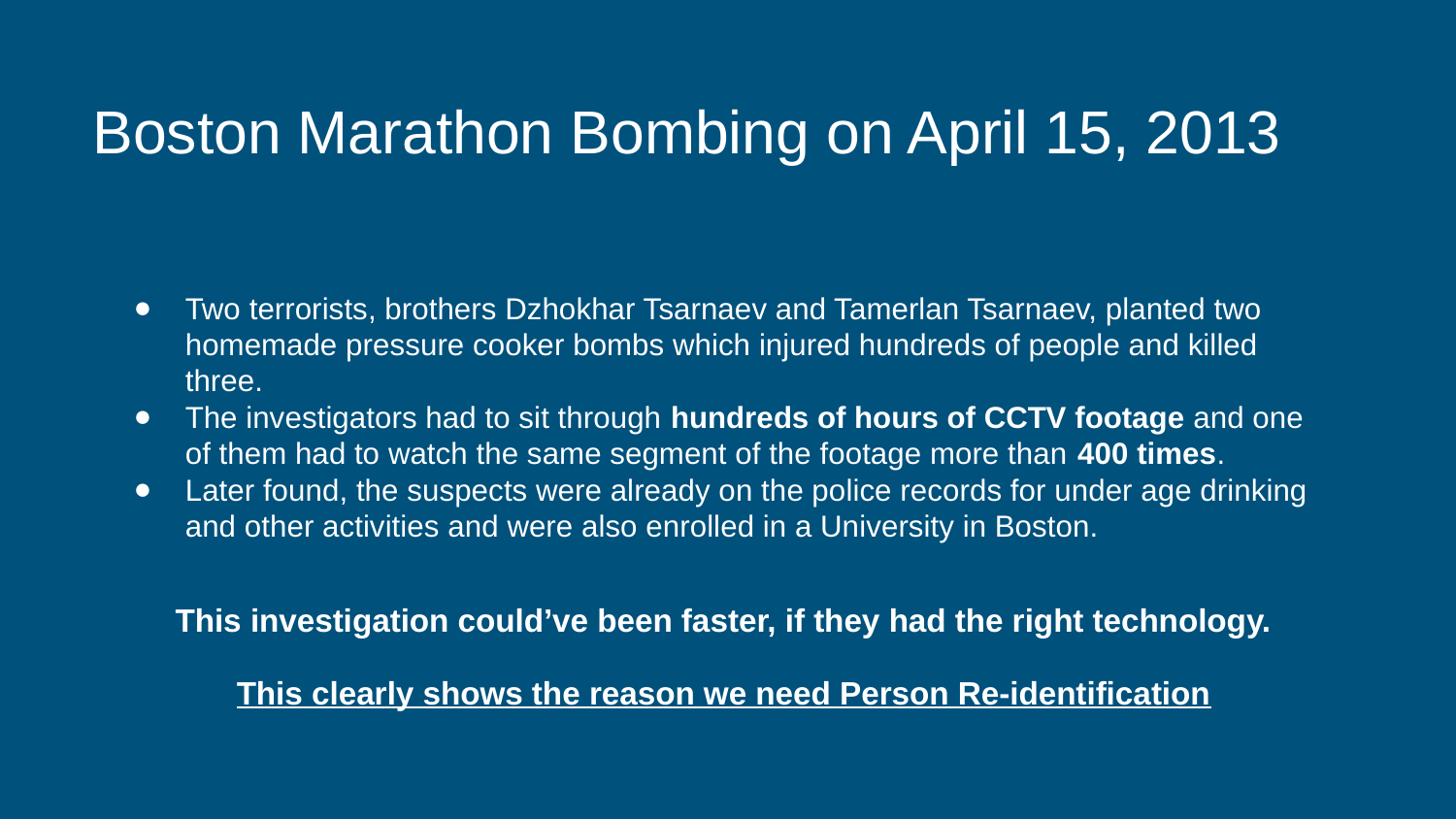

# Boston Marathon Bombing on April 15, 2013
Two terrorists, brothers Dzhokhar Tsarnaev and Tamerlan Tsarnaev, planted two homemade pressure cooker bombs which injured hundreds of people and killed three.
The investigators had to sit through hundreds of hours of CCTV footage and one of them had to watch the same segment of the footage more than 400 times.
Later found, the suspects were already on the police records for under age drinking and other activities and were also enrolled in a University in Boston.
This investigation could’ve been faster, if they had the right technology.
This clearly shows the reason we need Person Re-identification